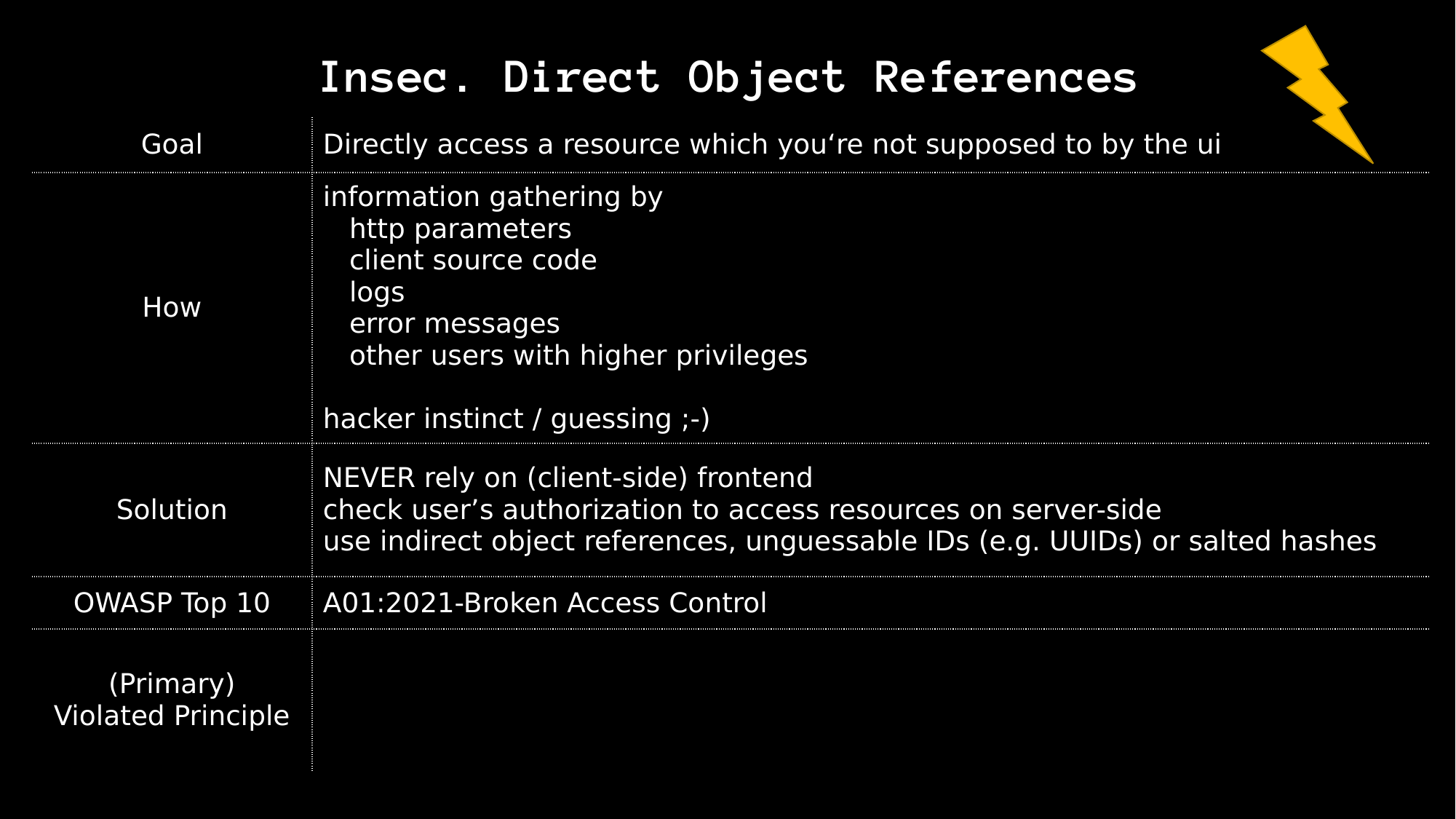

| Insec. Direct Object References | SQL Injection |
| --- | --- |
| Goal | Directly access a resource which you‘re not supposed to by the ui |
| How | information gathering by http parameters client source code logs error messages other users with higher privileges hacker instinct / guessing ;-) |
| Solution | NEVER rely on (client-side) frontend check user’s authorization to access resources on server-side use indirect object references, unguessable IDs (e.g. UUIDs) or salted hashes |
| OWASP Top 10 | A01:2021-Broken Access Control |
| (Primary) Violated Principle |  |
|  |
| --- |